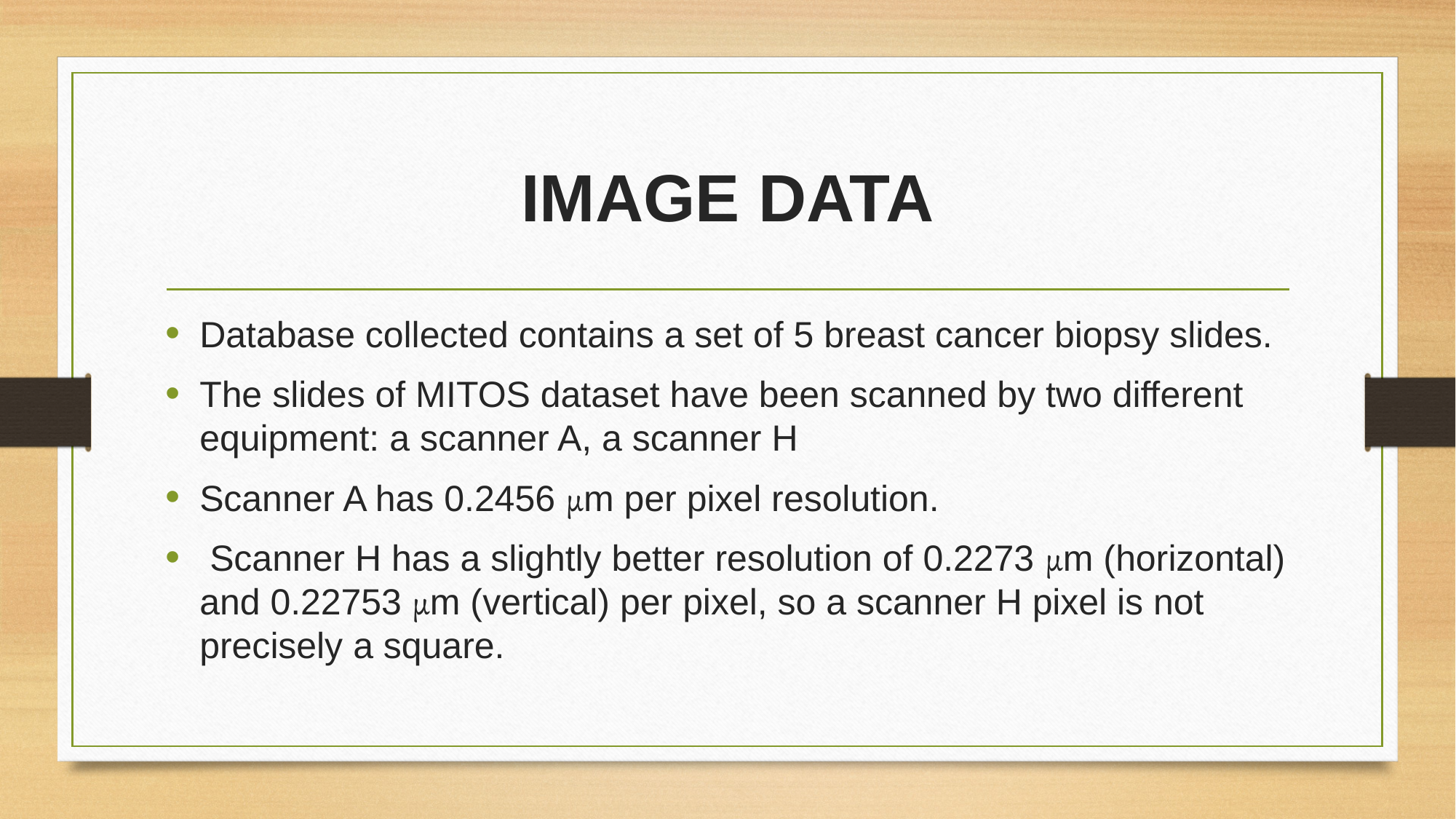

# IMAGE DATA
Database collected contains a set of 5 breast cancer biopsy slides.
The slides of MITOS dataset have been scanned by two different equipment: a scanner A, a scanner H
Scanner A has 0.2456 μm per pixel resolution.
 Scanner H has a slightly better resolution of 0.2273 μm (horizontal) and 0.22753 μm (vertical) per pixel, so a scanner H pixel is not precisely a square.